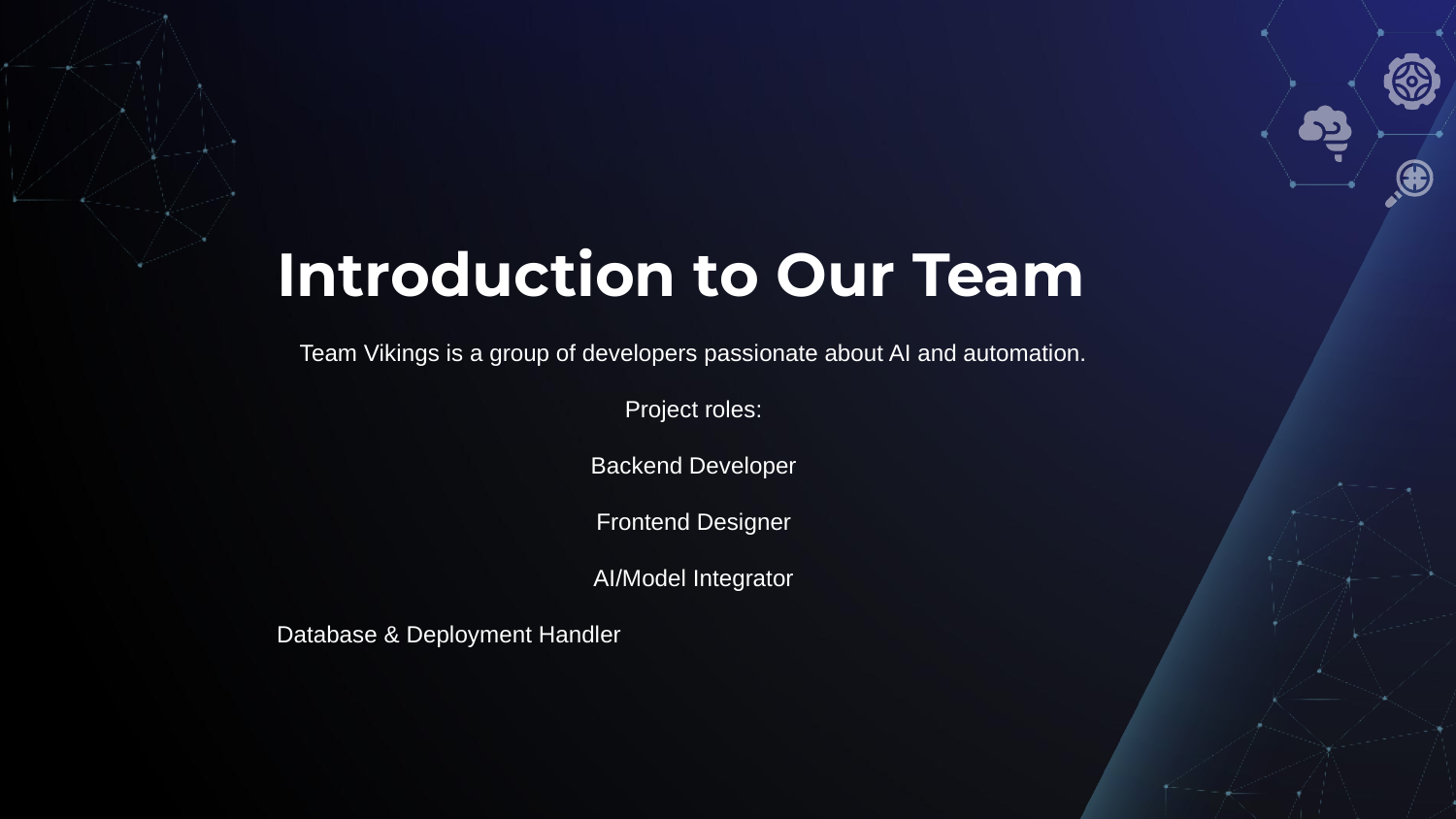

# Introduction to Our Team
Team Vikings is a group of developers passionate about AI and automation.

Project roles:

Backend Developer

Frontend Designer

AI/Model Integrator

Database & Deployment Handler